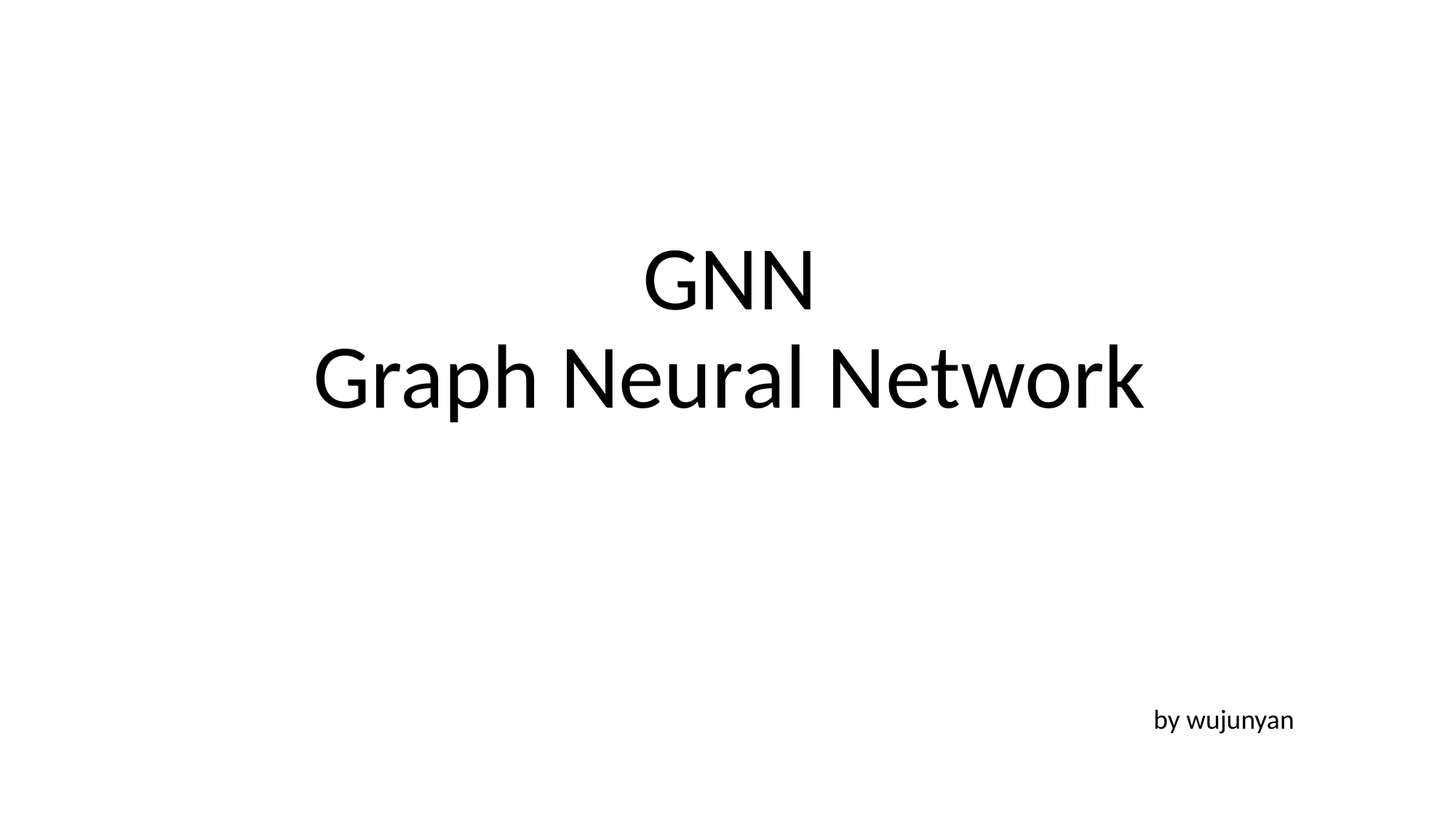

# GNN Graph Neural Network
by wujunyan